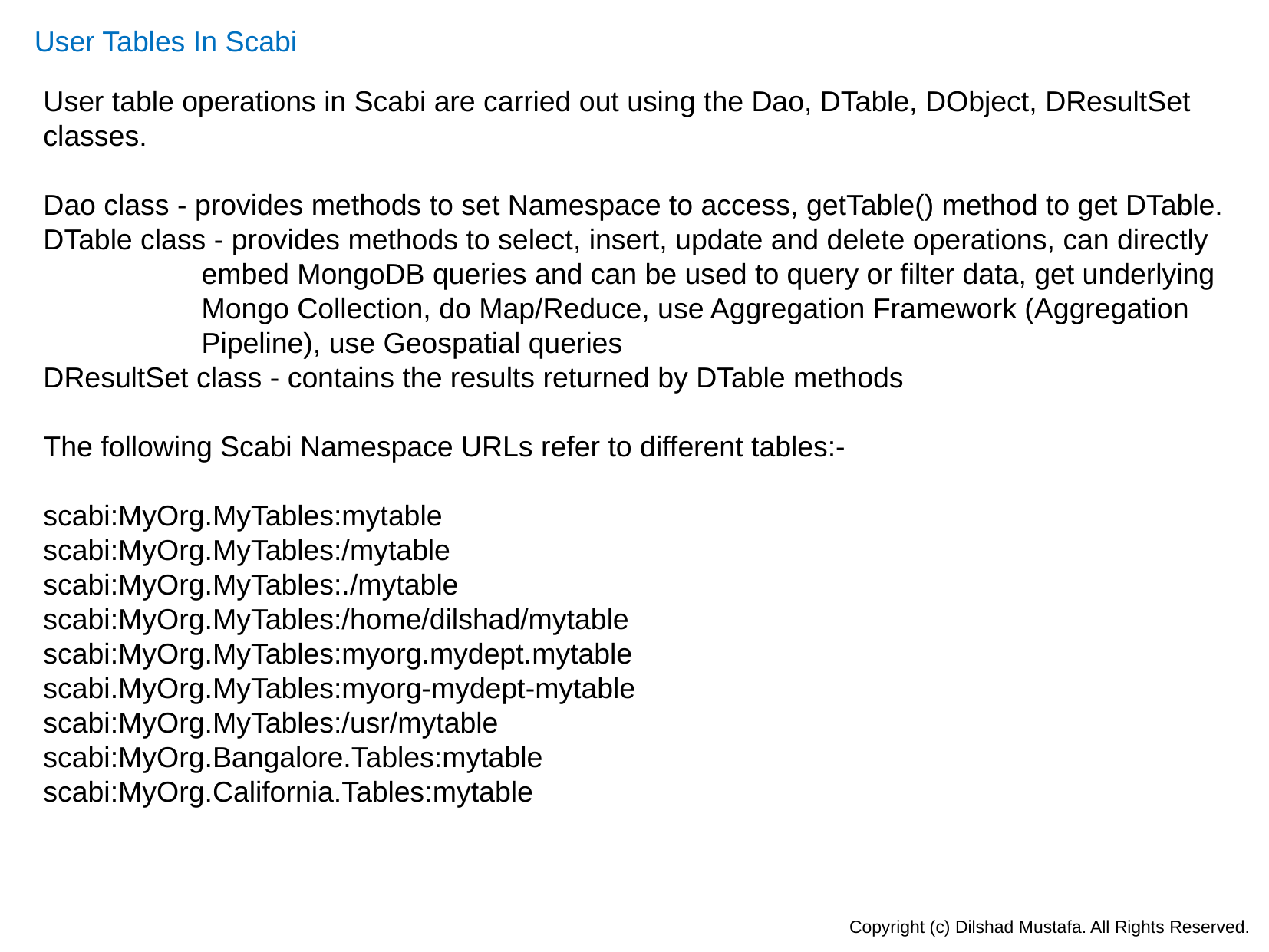

User Tables In Scabi
User table operations in Scabi are carried out using the Dao, DTable, DObject, DResultSet
classes.

Dao class - provides methods to set Namespace to access, getTable() method to get DTable.
DTable class - provides methods to select, insert, update and delete operations, can directly 	embed MongoDB queries and can be used to query or filter data, get underlying 	Mongo Collection, do Map/Reduce, use Aggregation Framework (Aggregation 	Pipeline), use Geospatial queries
DResultSet class - contains the results returned by DTable methods

The following Scabi Namespace URLs refer to different tables:-

scabi:MyOrg.MyTables:mytable
scabi:MyOrg.MyTables:/mytable
scabi:MyOrg.MyTables:./mytable
scabi:MyOrg.MyTables:/home/dilshad/mytable
scabi:MyOrg.MyTables:myorg.mydept.mytable
scabi.MyOrg.MyTables:myorg-mydept-mytable
scabi:MyOrg.MyTables:/usr/mytable
scabi:MyOrg.Bangalore.Tables:mytable
scabi:MyOrg.California.Tables:mytable

Copyright (c) Dilshad Mustafa. All Rights Reserved.